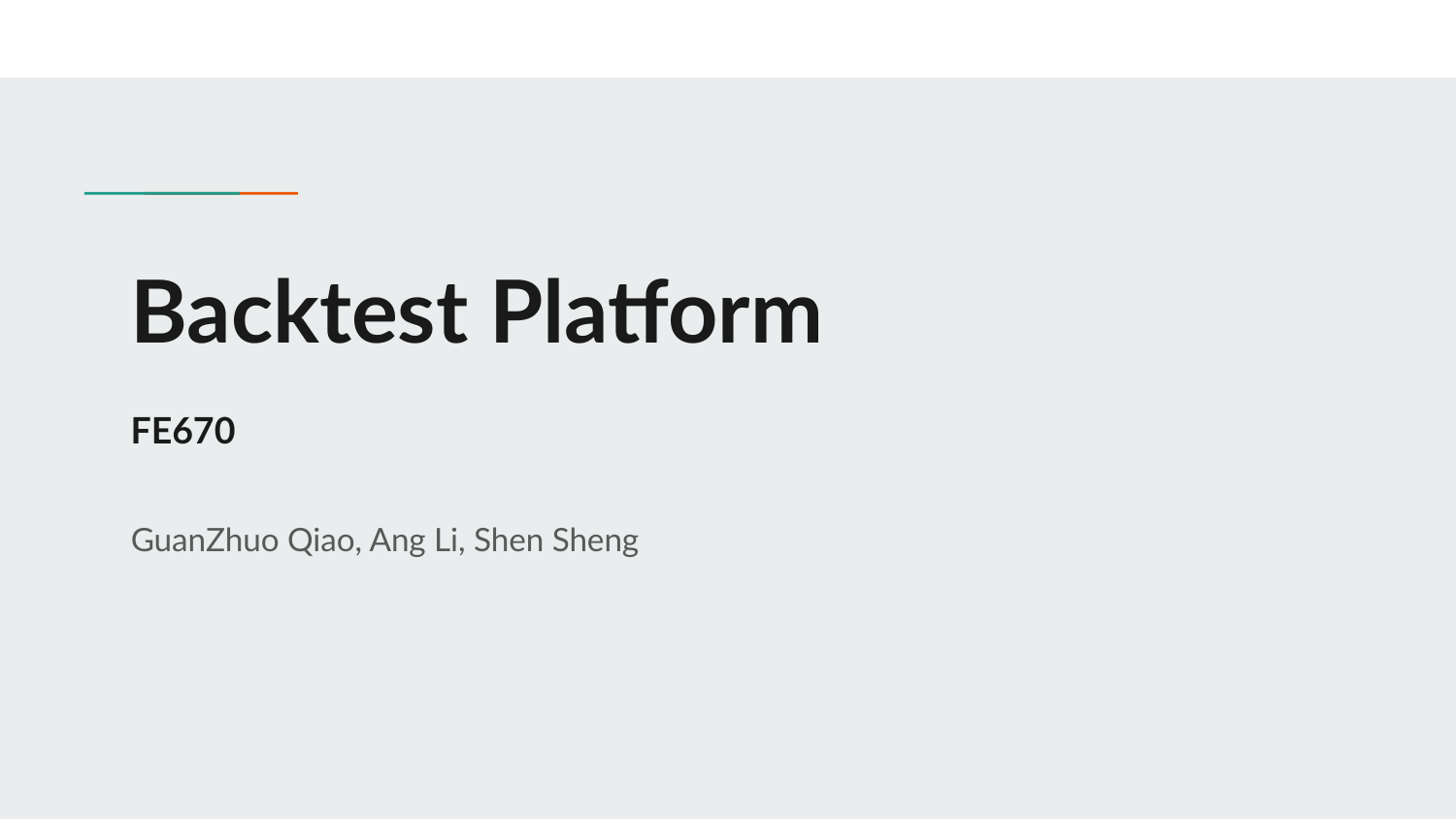

# Backtest Platform
FE670

GuanZhuo Qiao, Ang Li, Shen Sheng